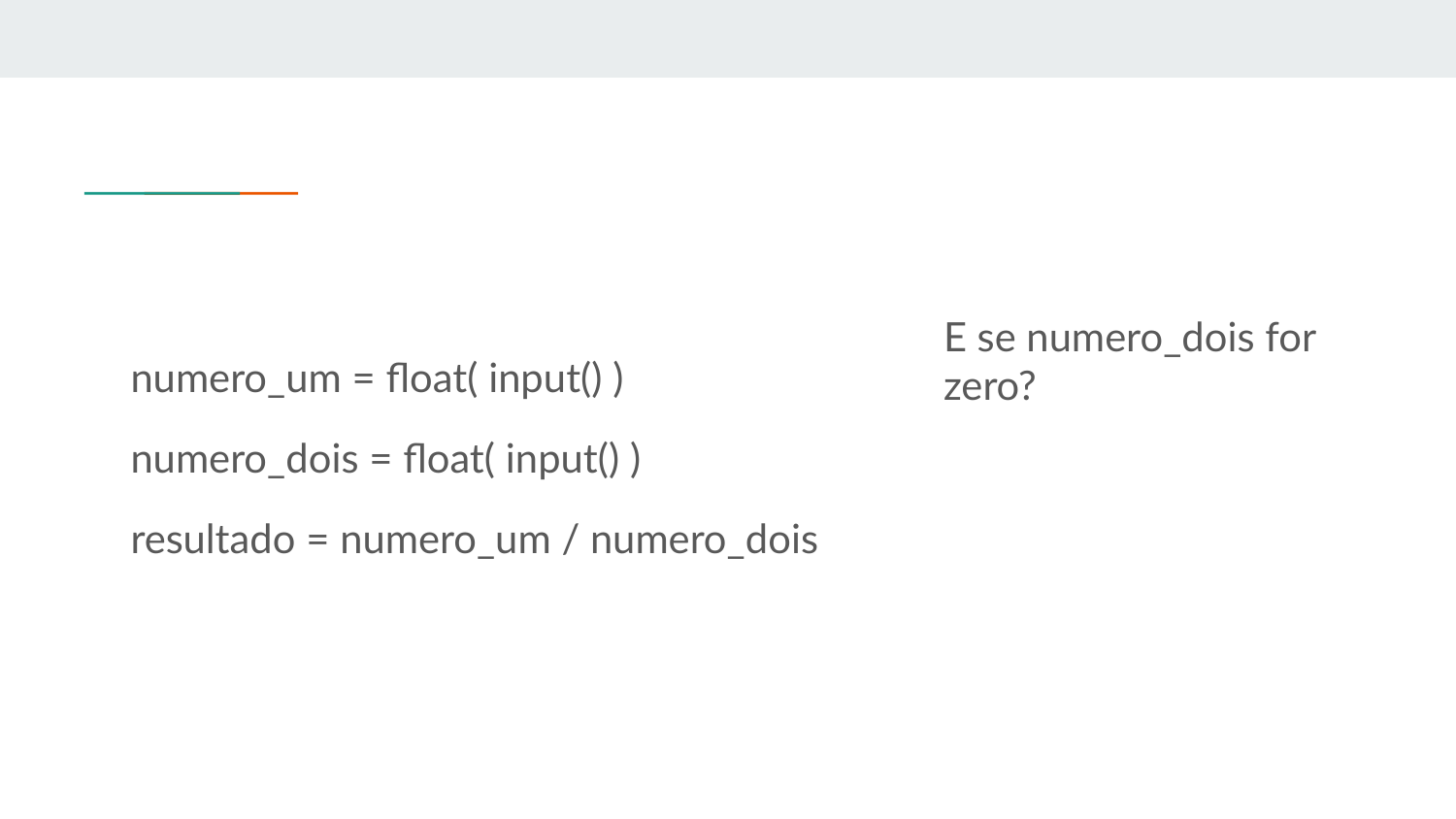

#
E se numero_dois for zero?
numero_um = float( input() )
numero_dois = float( input() )
resultado = numero_um / numero_dois